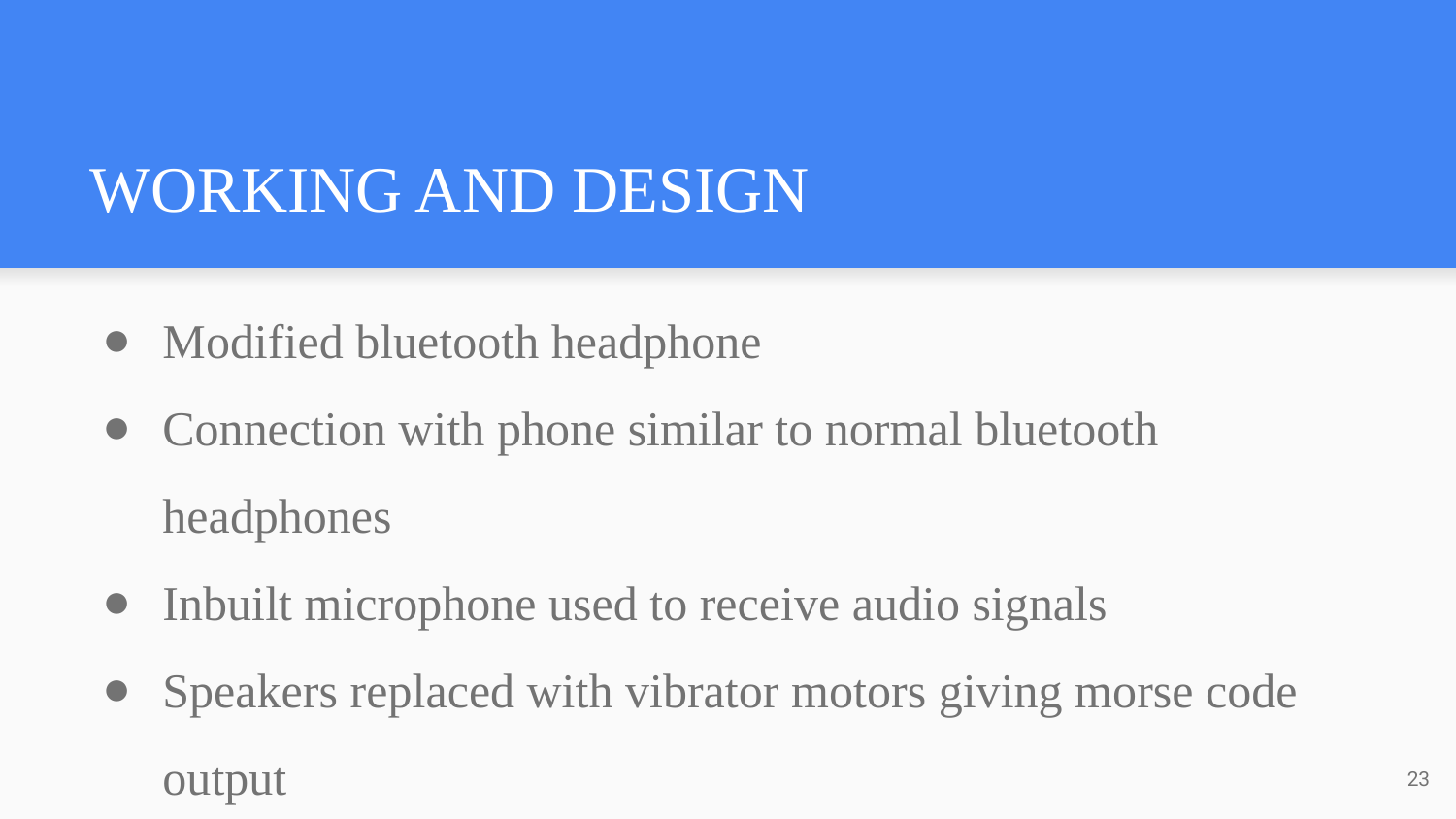

# WORKING AND DESIGN
Modified bluetooth headphone
Connection with phone similar to normal bluetooth headphones
Inbuilt microphone used to receive audio signals
Speakers replaced with vibrator motors giving morse code output
23